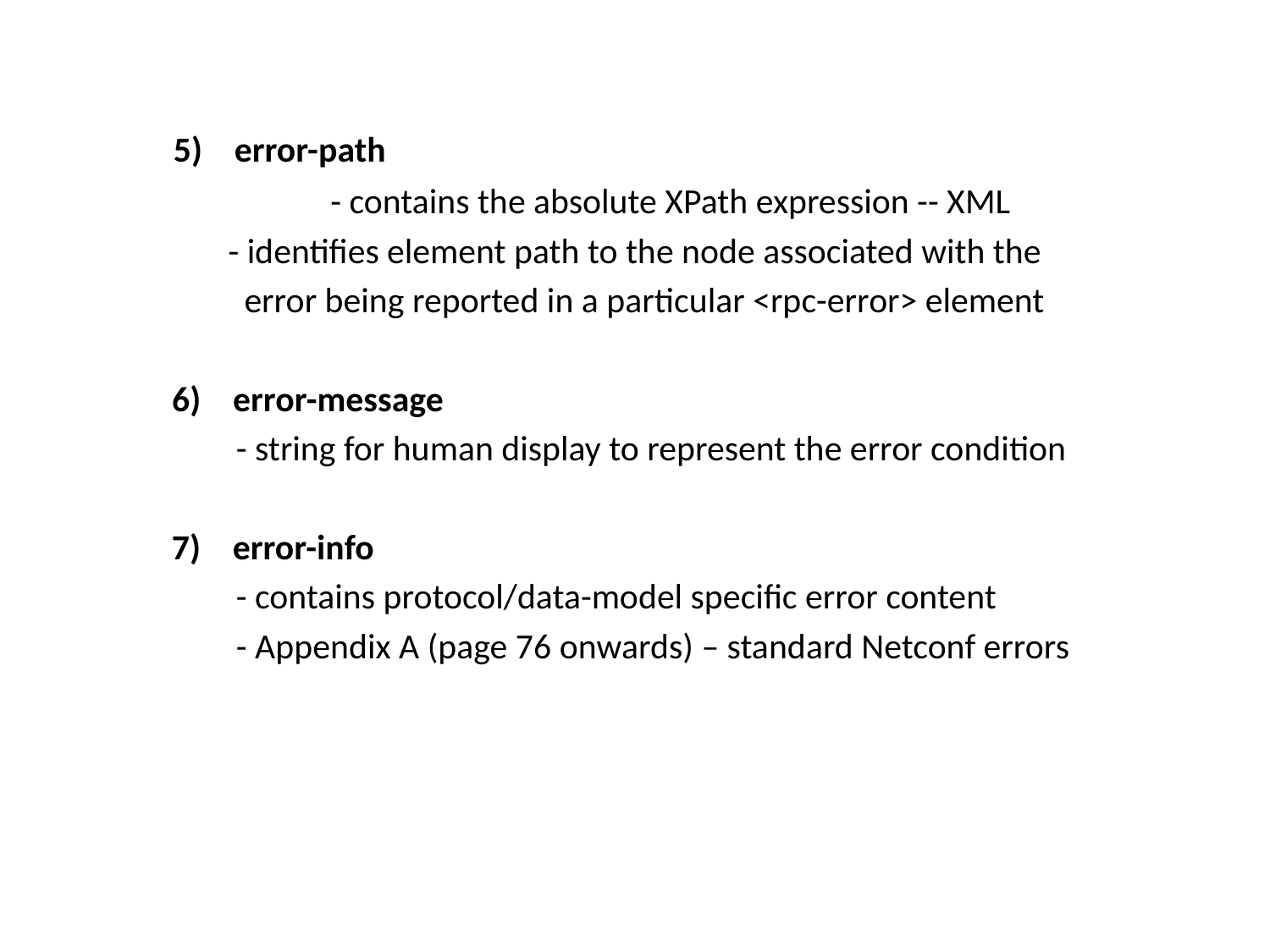

5)    error-path
		   - contains the absolute XPath expression -- XML
           - identifies element path to the node associated with the
             error being reported in a particular <rpc-error> element

    6)    error-message
            - string for human display to represent the error condition

    7)    error-info
            - contains protocol/data-model specific error content
            - Appendix A (page 76 onwards) – standard Netconf errors